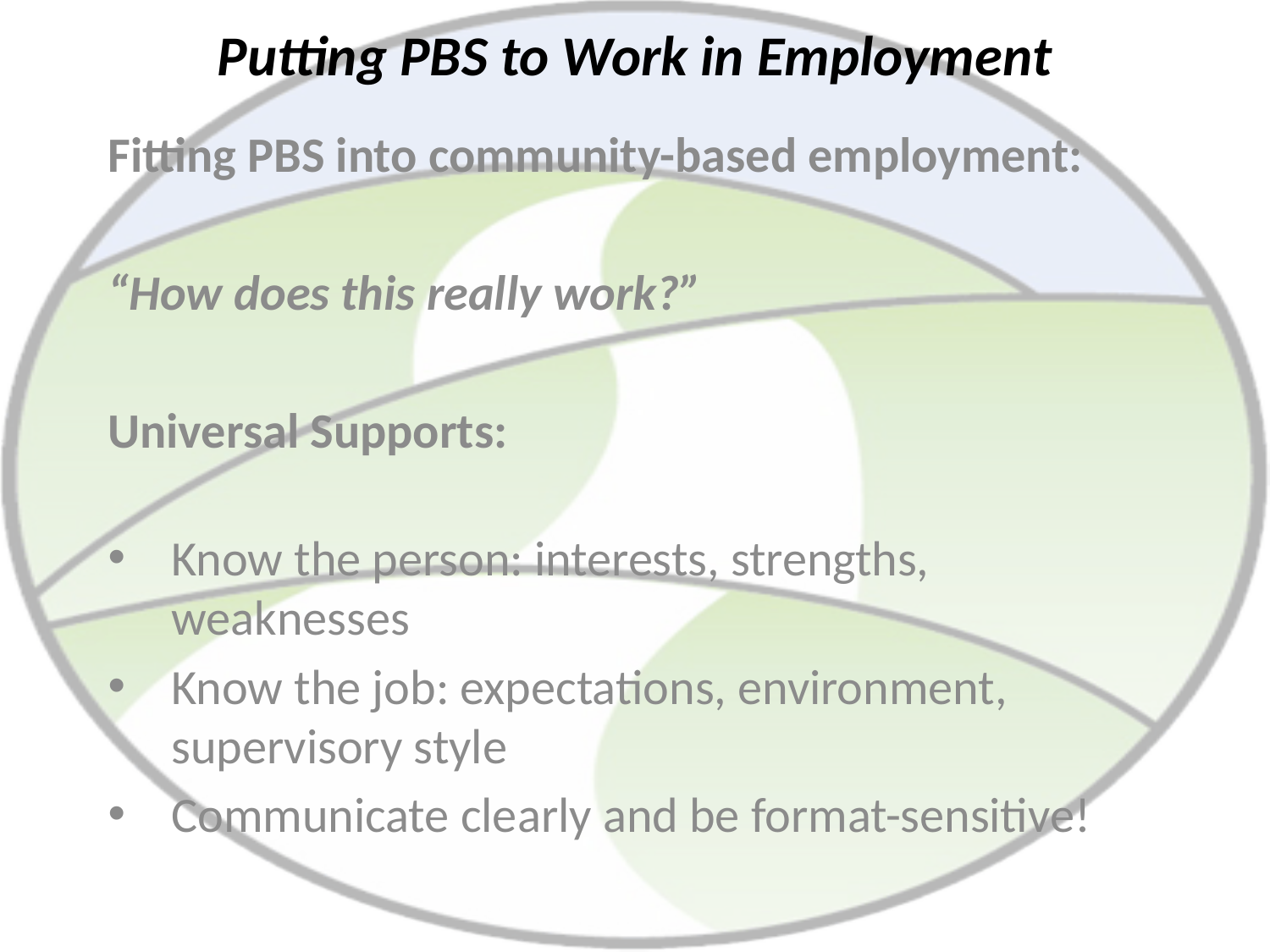

# Putting PBS to Work in Employment
Fitting PBS into community-based employment:

“How does this really work?”

Universal Supports:
Know the person: interests, strengths, weaknesses
Know the job: expectations, environment, supervisory style
Communicate clearly and be format-sensitive!